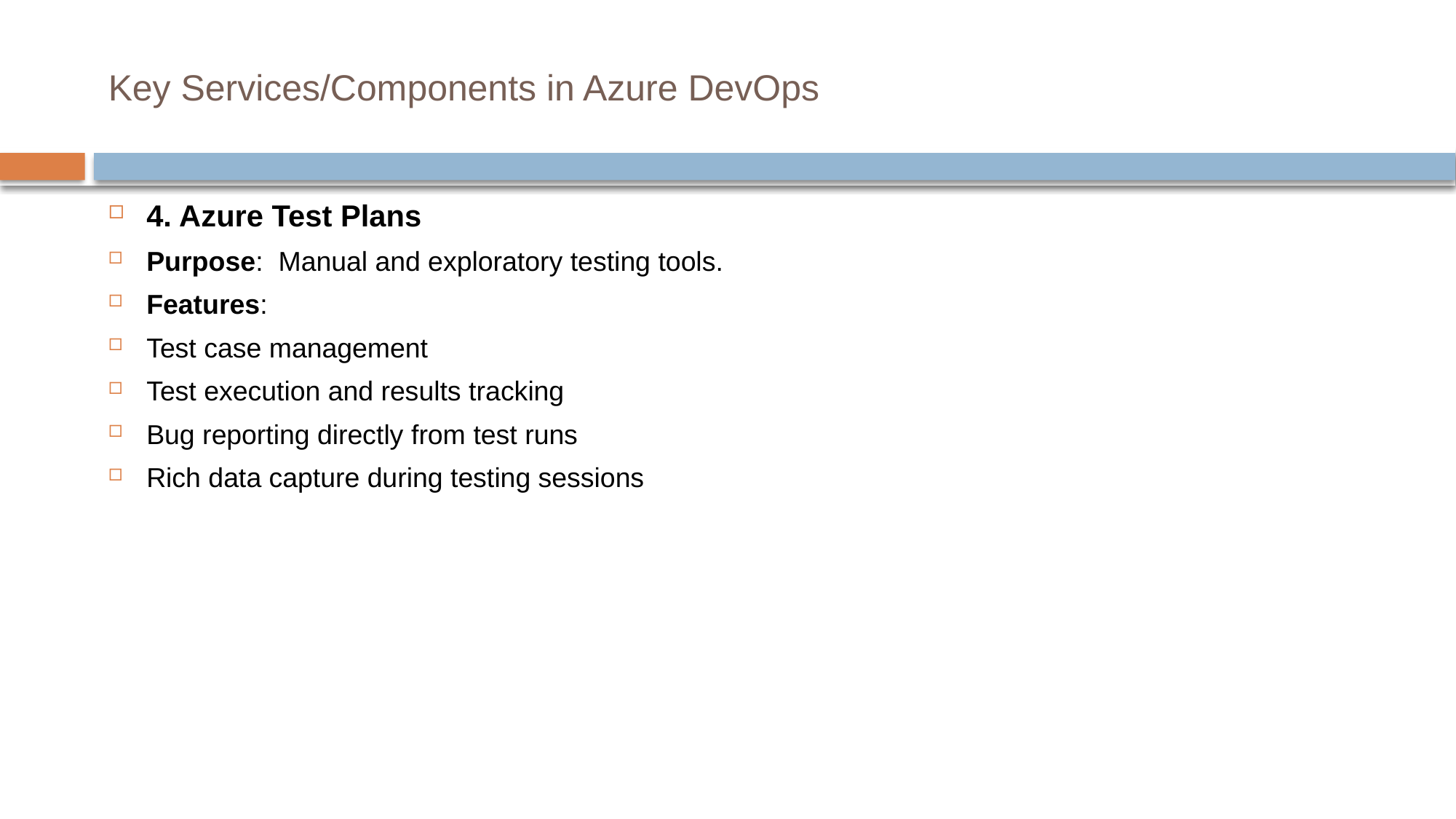

# Key Services/Components in Azure DevOps
4. Azure Test Plans
Purpose:  Manual and exploratory testing tools.
Features:
Test case management
Test execution and results tracking
Bug reporting directly from test runs
Rich data capture during testing sessions